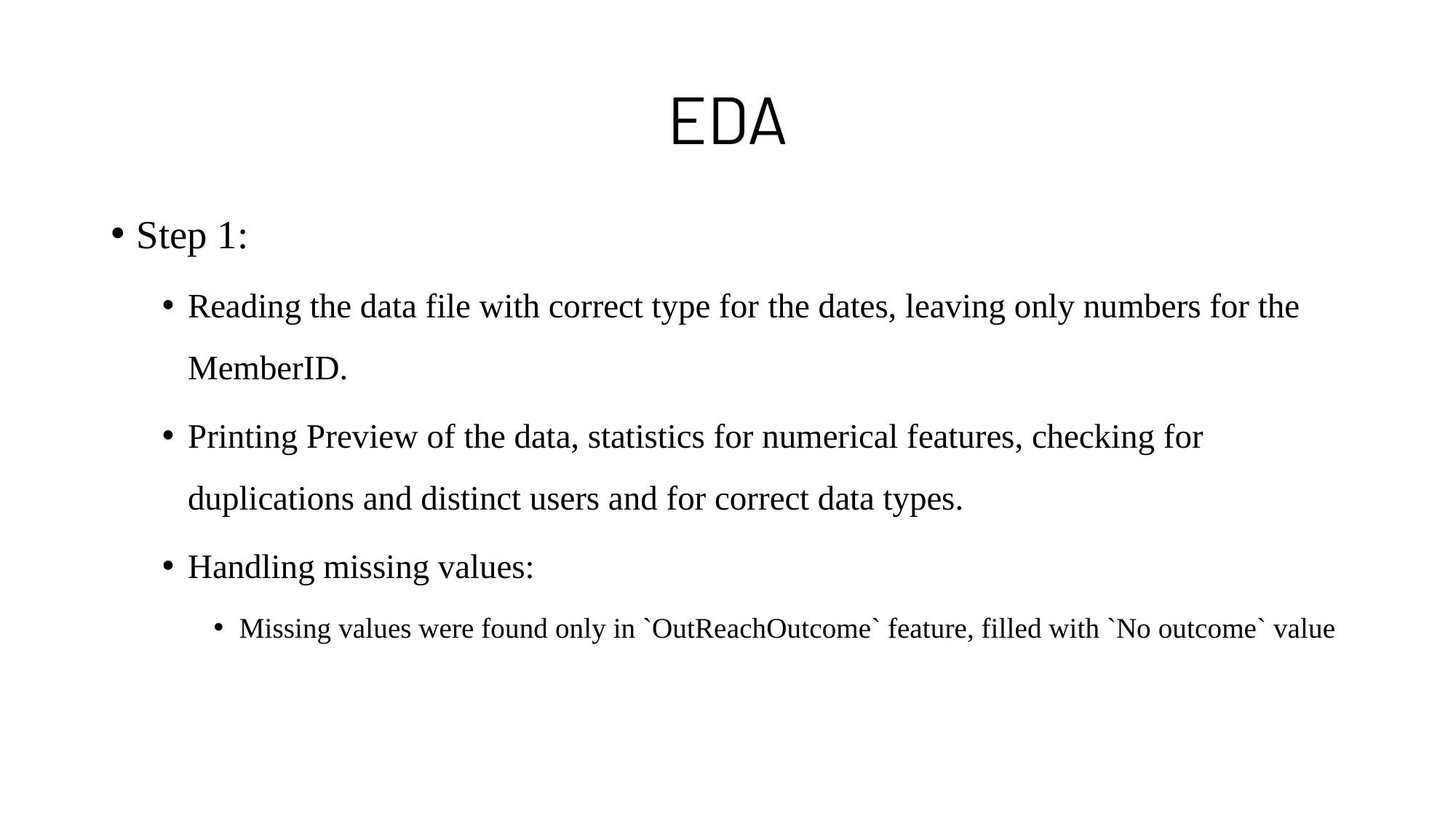

# EDA
Step 1:
Reading the data file with correct type for the dates, leaving only numbers for the MemberID.
Printing Preview of the data, statistics for numerical features, checking for duplications and distinct users and for correct data types.
Handling missing values:
Missing values were found only in `OutReachOutcome` feature, filled with `No outcome` value